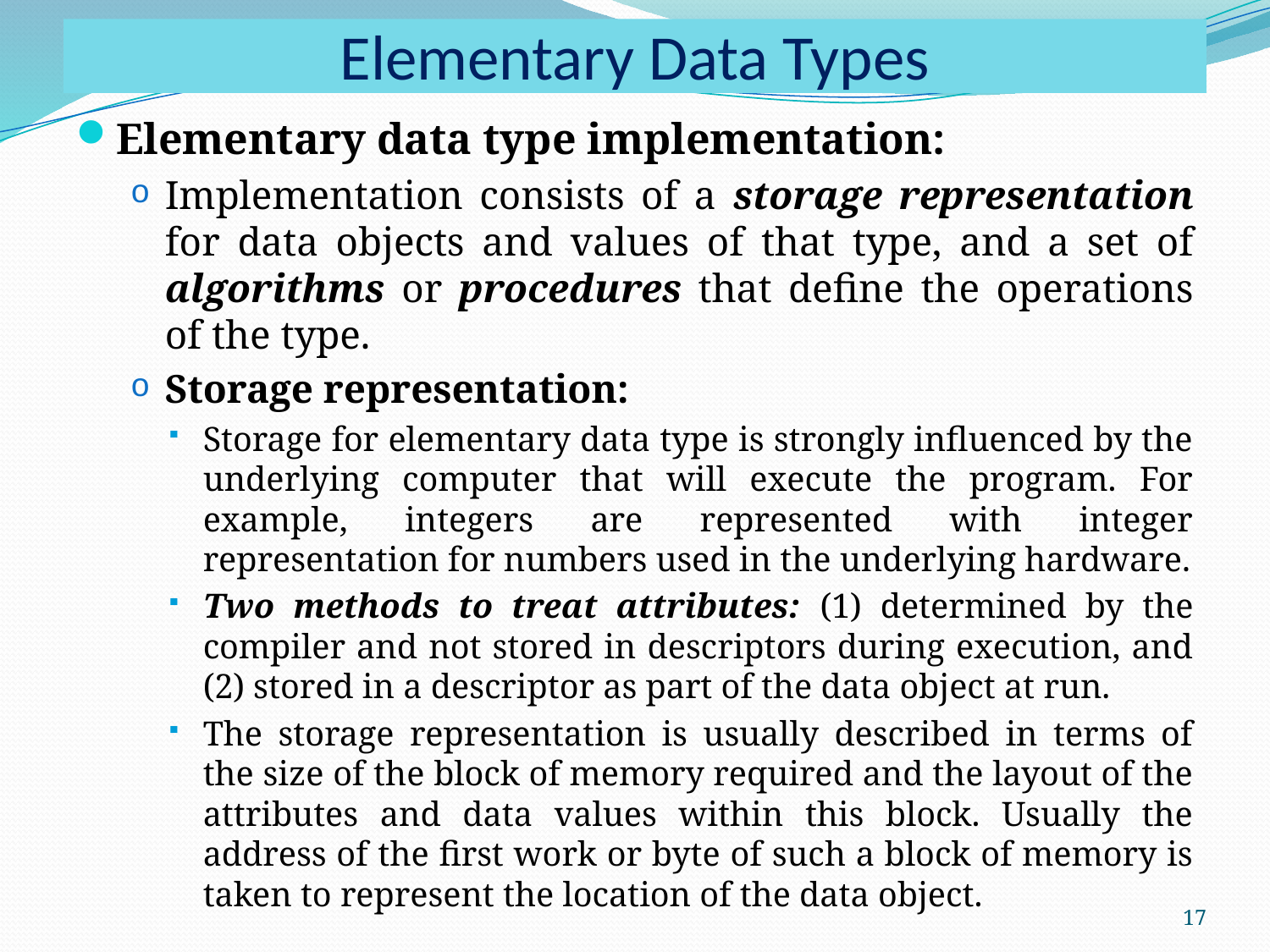

# Elementary Data Types
Elementary data type implementation:
Implementation consists of a storage representation for data objects and values of that type, and a set of algorithms or procedures that define the operations of the type.
Storage representation:
Storage for elementary data type is strongly influenced by the underlying computer that will execute the program. For example, integers are represented with integer representation for numbers used in the underlying hardware.
Two methods to treat attributes: (1) determined by the compiler and not stored in descriptors during execution, and (2) stored in a descriptor as part of the data object at run.
The storage representation is usually described in terms of the size of the block of memory required and the layout of the attributes and data values within this block. Usually the address of the first work or byte of such a block of memory is taken to represent the location of the data object.
17